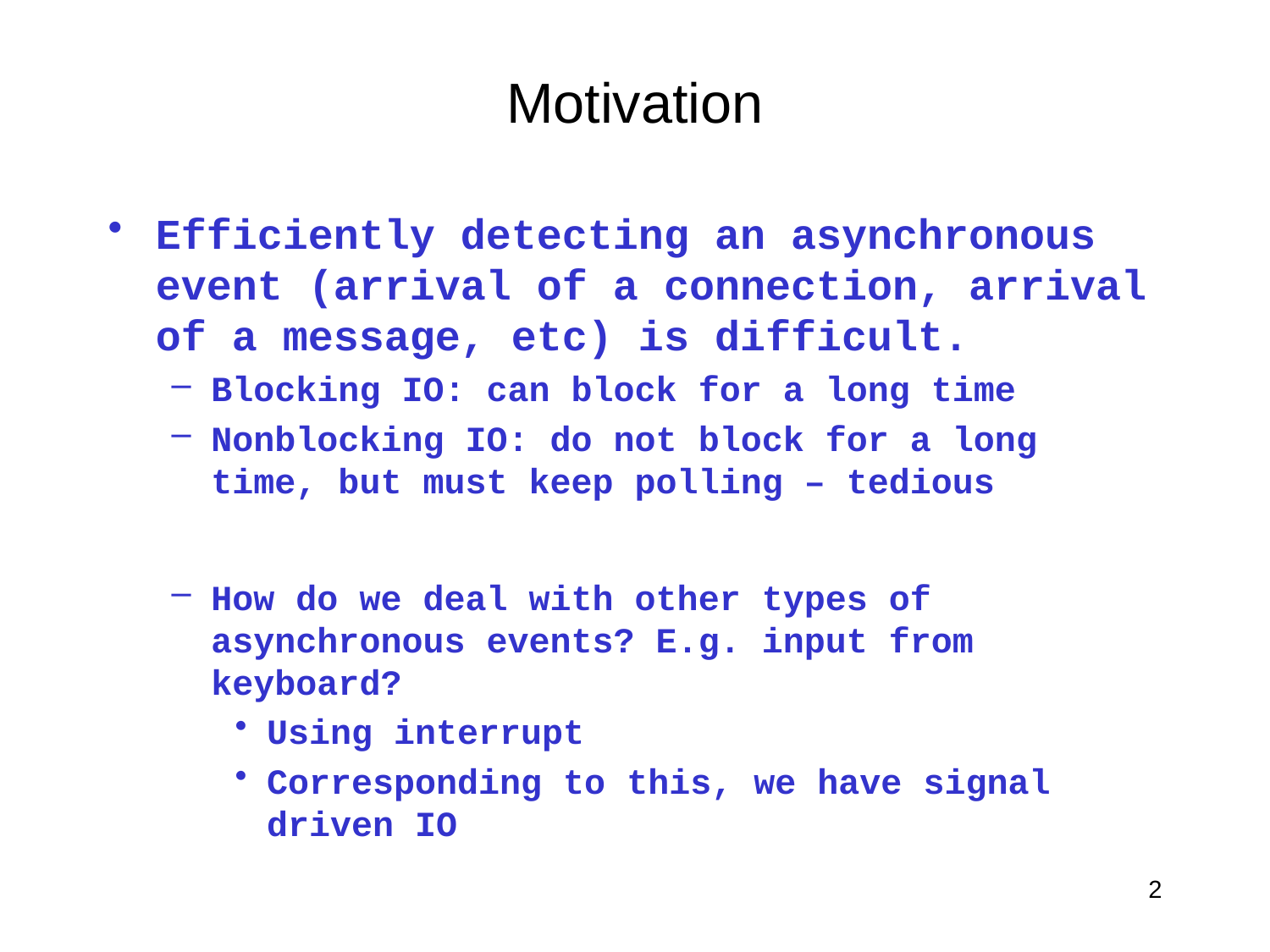

# Motivation
Efficiently detecting an asynchronous event (arrival of a connection, arrival of a message, etc) is difficult.
Blocking IO: can block for a long time
Nonblocking IO: do not block for a long time, but must keep polling – tedious

How do we deal with other types of asynchronous events? E.g. input from keyboard?
Using interrupt
Corresponding to this, we have signal driven IO

2